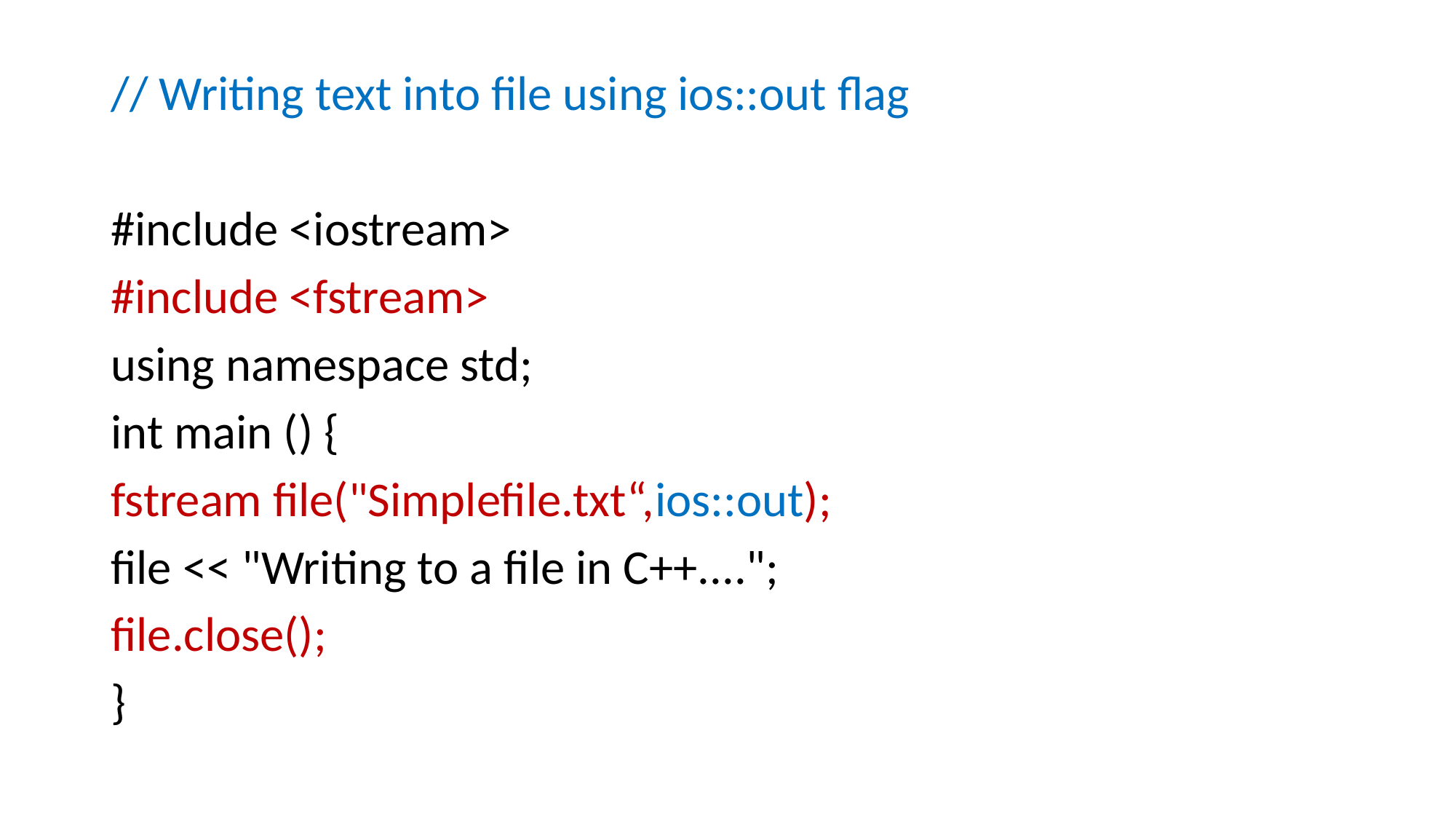

// Writing text into file using ios::out flag

#include <iostream>
#include <fstream>
using namespace std;
int main () {
fstream file("Simplefile.txt“,ios::out);
file << "Writing to a file in C++....";
file.close();
}